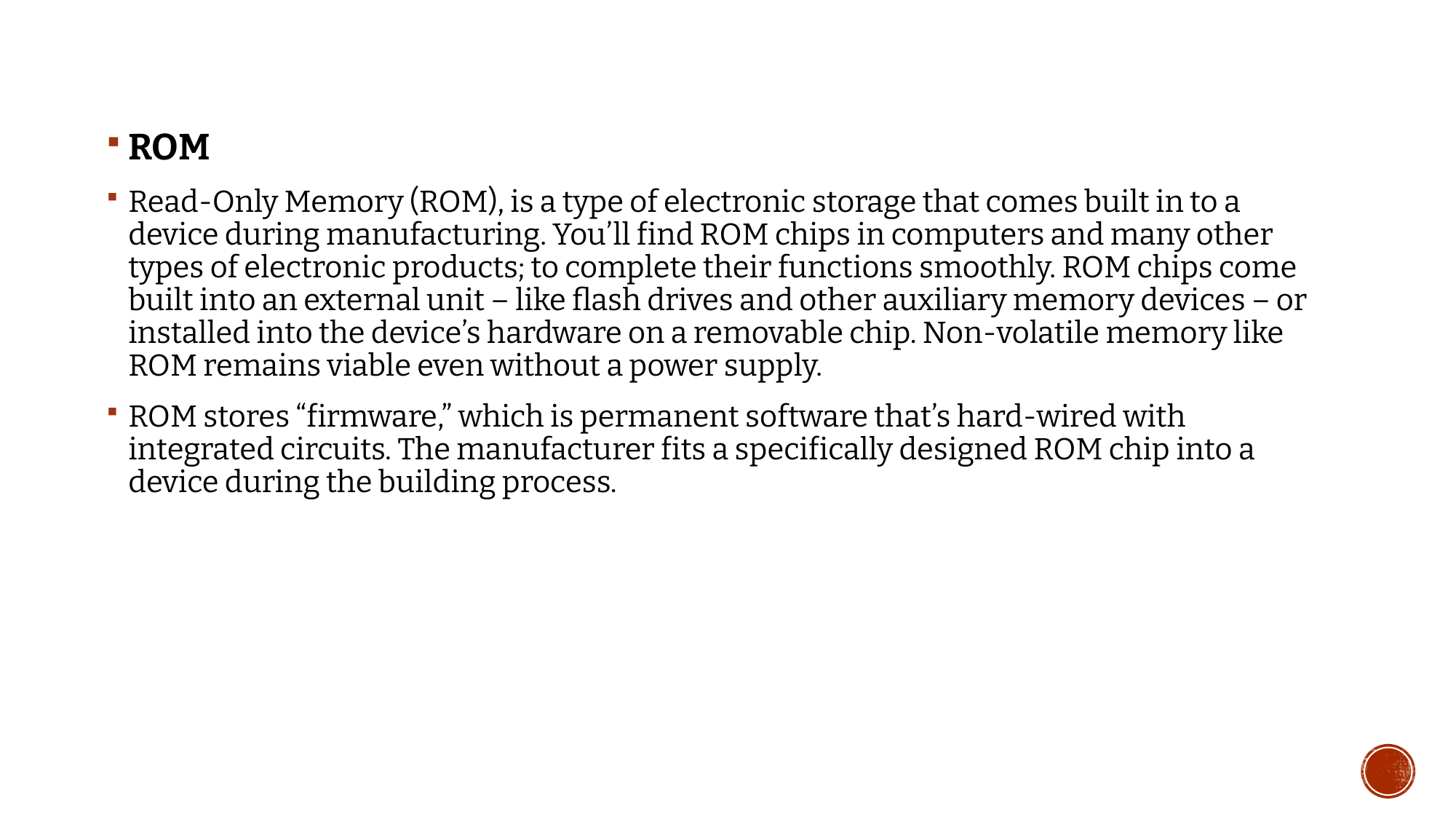

ROM
Read-Only Memory (ROM), is a type of electronic storage that comes built in to a device during manufacturing. You’ll find ROM chips in computers and many other types of electronic products; to complete their functions smoothly. ROM chips come built into an external unit – like flash drives and other auxiliary memory devices – or installed into the device’s hardware on a removable chip. Non-volatile memory like ROM remains viable even without a power supply.
ROM stores “firmware,” which is permanent software that’s hard-wired with integrated circuits. The manufacturer fits a specifically designed ROM chip into a device during the building process.